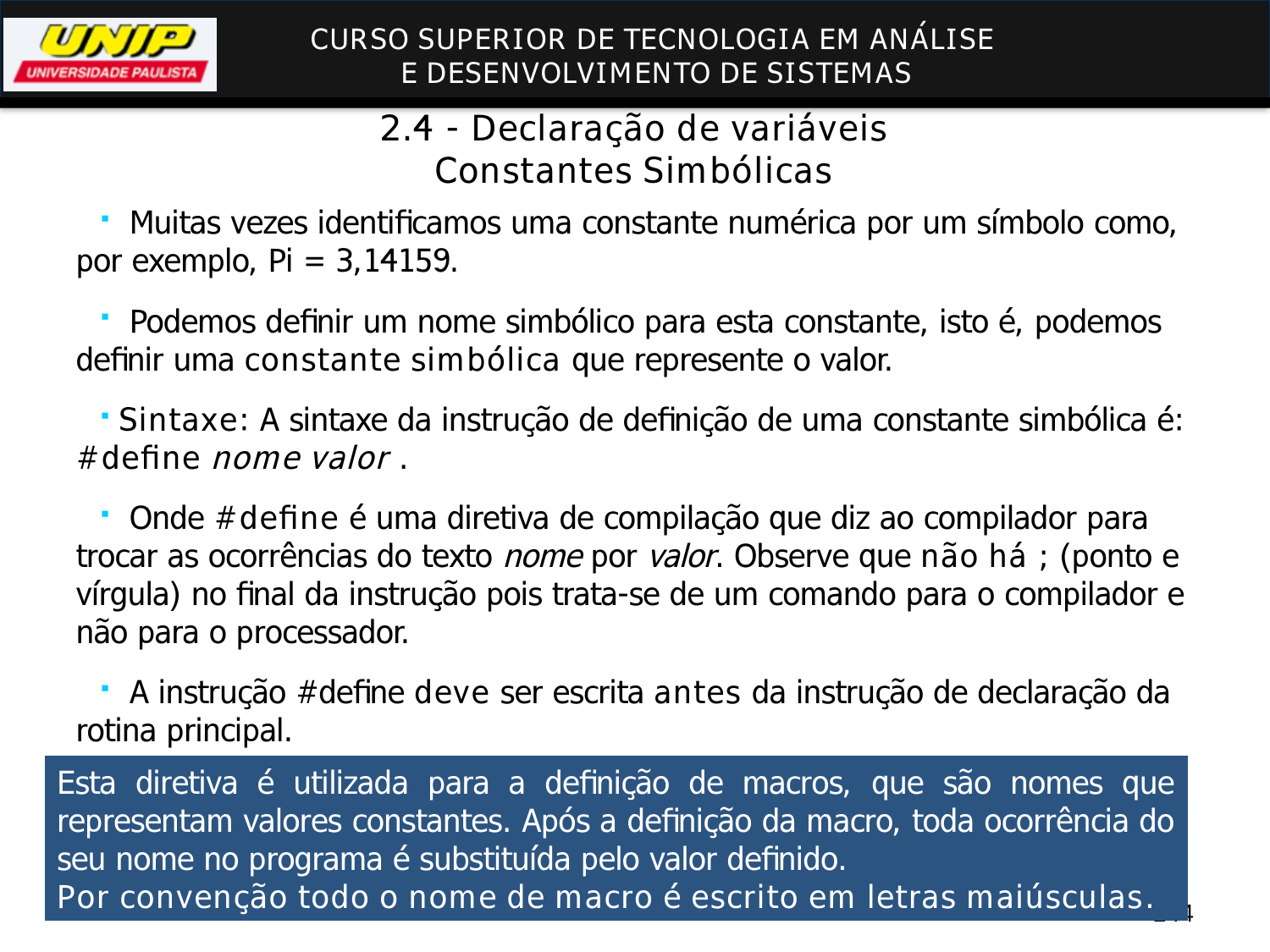

2.4 - Declaração de variáveis
 Constantes Simbólicas
  Muitas vezes identificamos uma constante numérica por um símbolo como, por exemplo, Pi = 3,14159.
  Podemos definir um nome simbólico para esta constante, isto é, podemos definir uma constante simbólica que represente o valor.
 Sintaxe: A sintaxe da instrução de definição de uma constante simbólica é: #define nome valor .
  Onde #define é uma diretiva de compilação que diz ao compilador para trocar as ocorrências do texto nome por valor. Observe que não há ; (ponto e vírgula) no final da instrução pois trata-se de um comando para o compilador e não para o processador.
  A instrução #define deve ser escrita antes da instrução de declaração da rotina principal.
Esta diretiva é utilizada para a definição de macros, que são nomes que representam valores constantes. Após a definição da macro, toda ocorrência do seu nome no programa é substituída pelo valor definido.
Por convenção todo o nome de macro é escrito em letras maiúsculas.
144